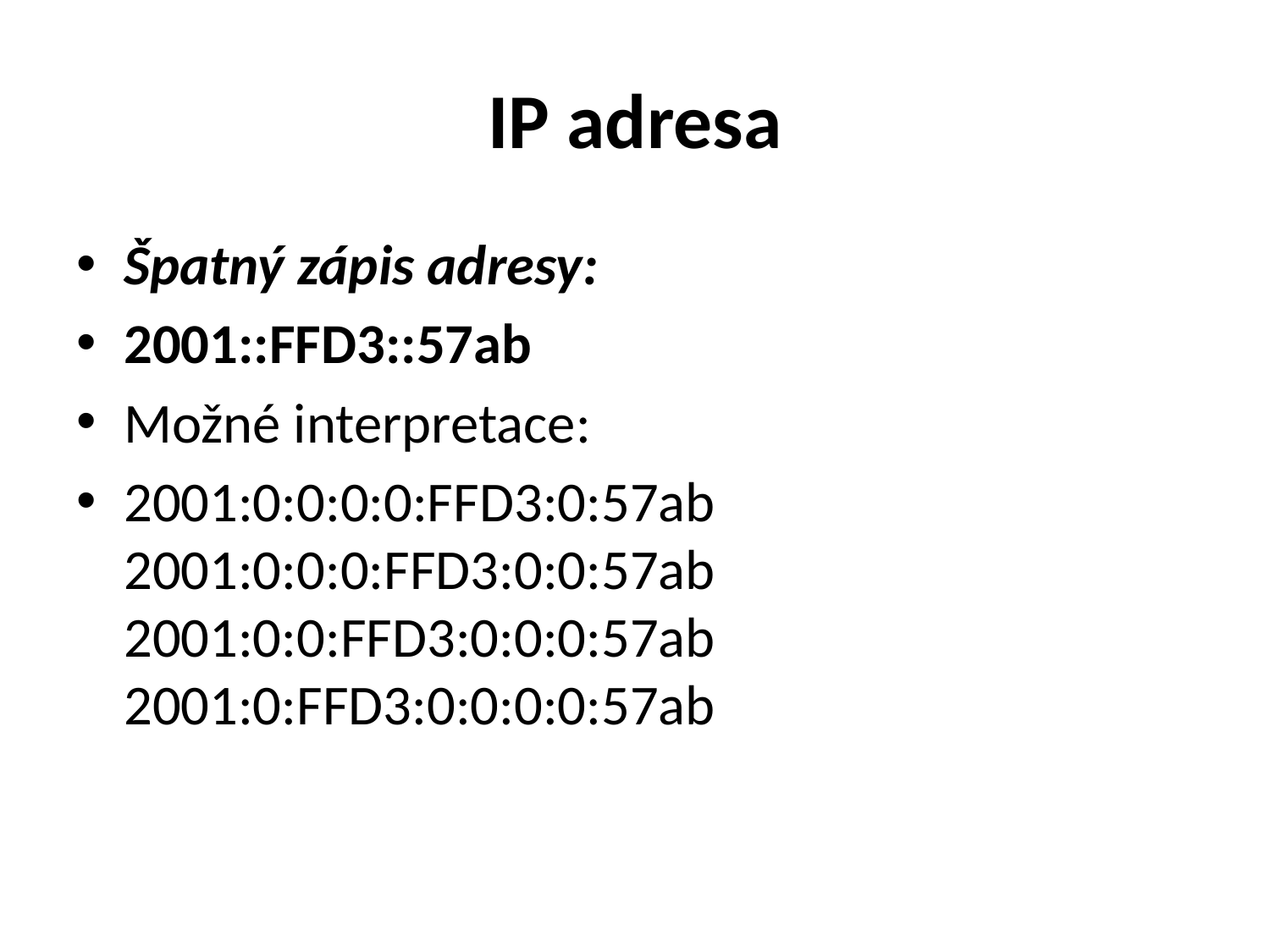

# IP adresa
Špatný zápis adresy:
2001::FFD3::57ab
Možné interpretace:
2001:0:0:0:0:FFD3:0:57ab
2001:0:0:0:FFD3:0:0:57ab
2001:0:0:FFD3:0:0:0:57ab
2001:0:FFD3:0:0:0:0:57ab